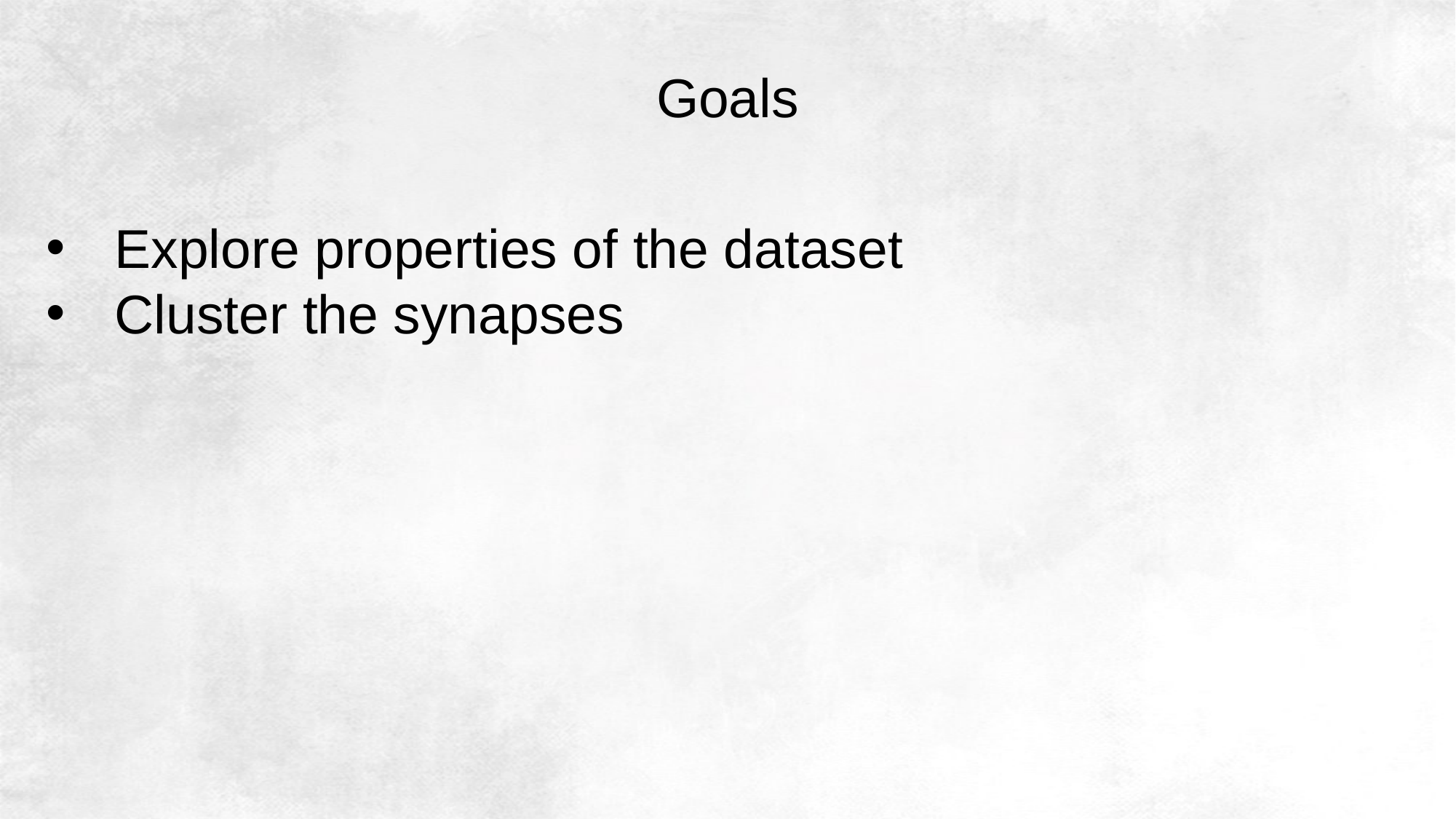

Goals
Explore properties of the dataset
Cluster the synapses